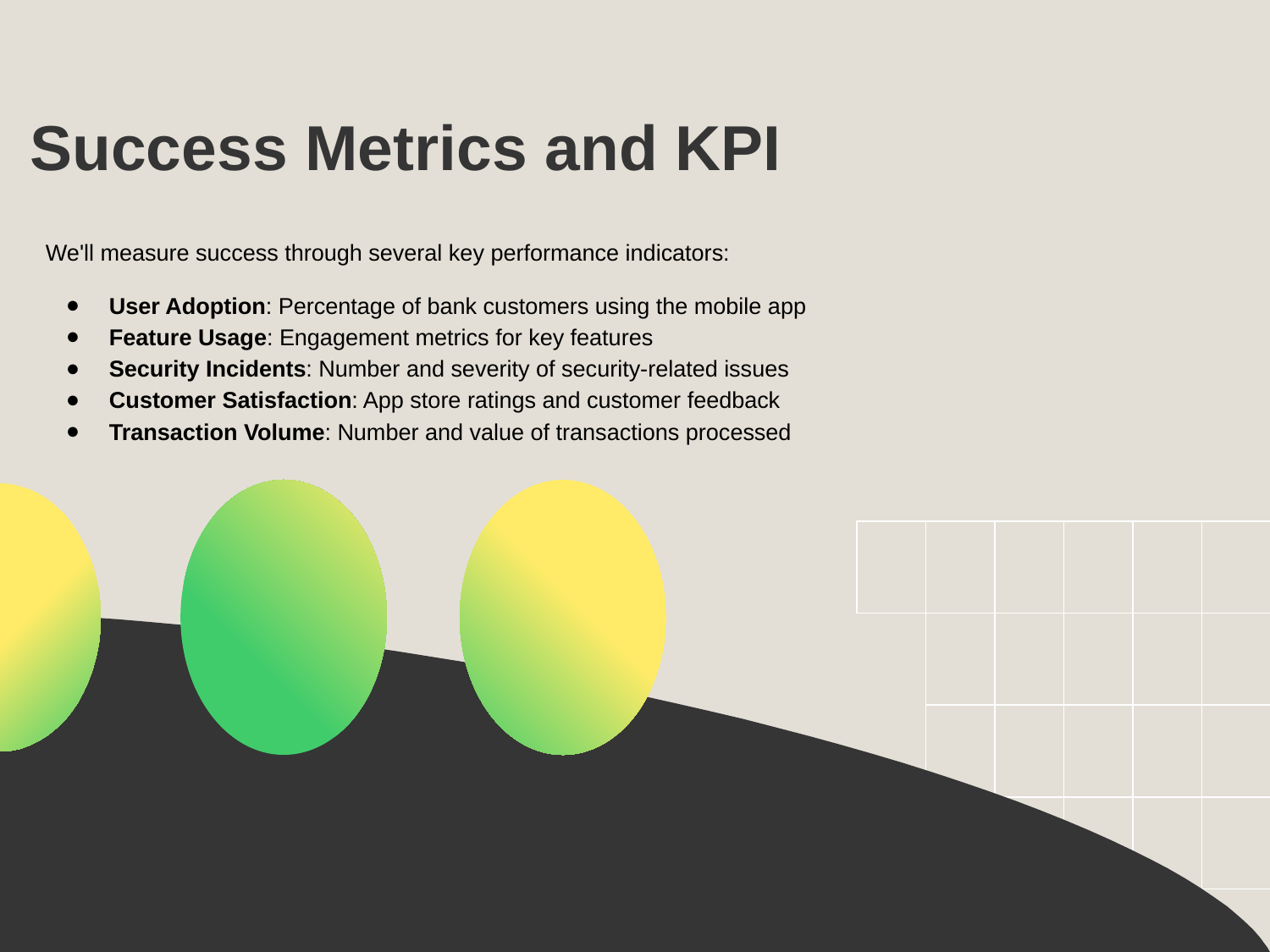

# Success Metrics and KPI
We'll measure success through several key performance indicators:
User Adoption: Percentage of bank customers using the mobile app
Feature Usage: Engagement metrics for key features
Security Incidents: Number and severity of security-related issues
Customer Satisfaction: App store ratings and customer feedback
Transaction Volume: Number and value of transactions processed